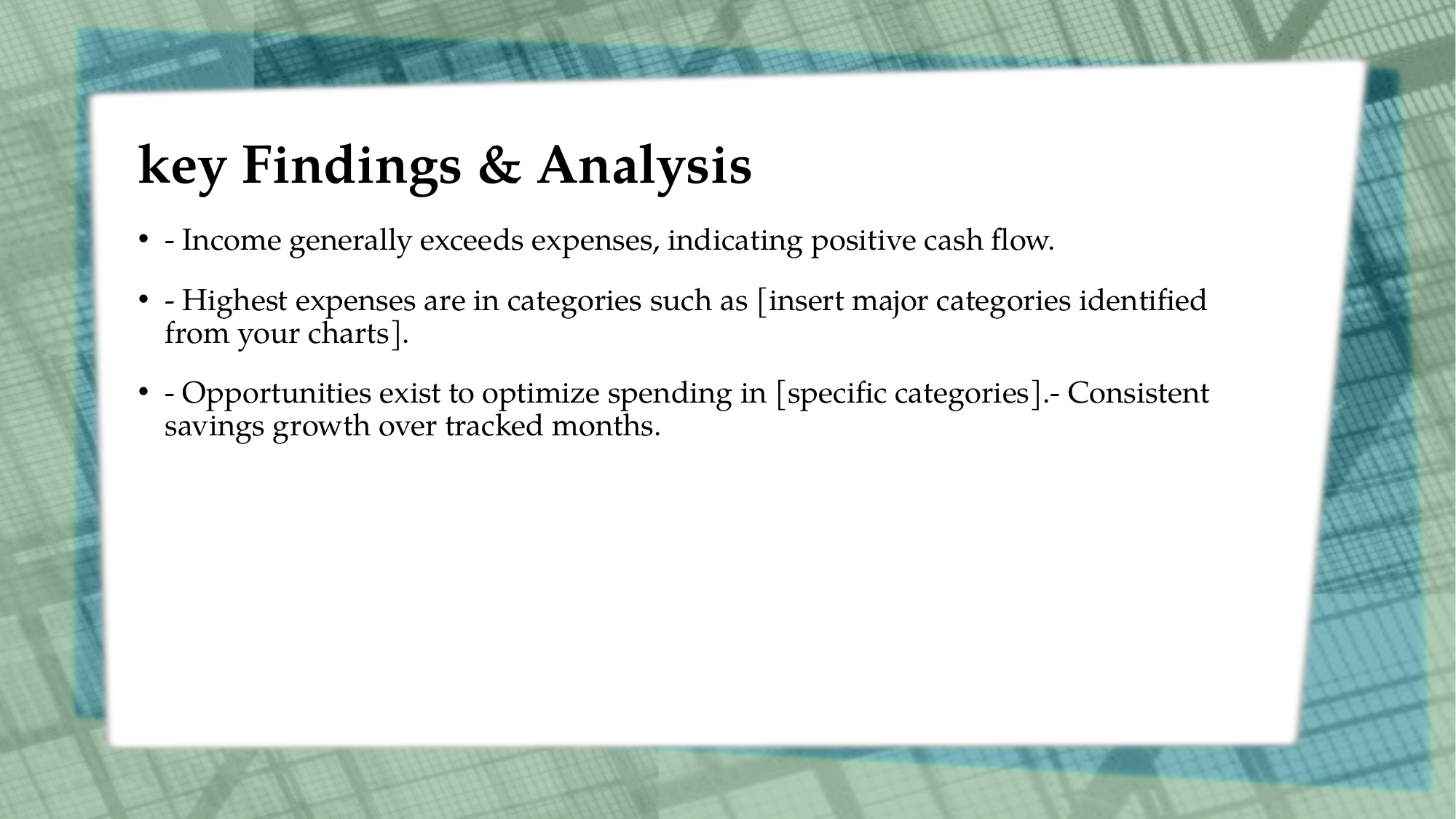

# key Findings & Analysis
- Income generally exceeds expenses, indicating positive cash flow.
- Highest expenses are in categories such as [insert major categories identified from your charts].
- Opportunities exist to optimize spending in [specific categories].- Consistent savings growth over tracked months.